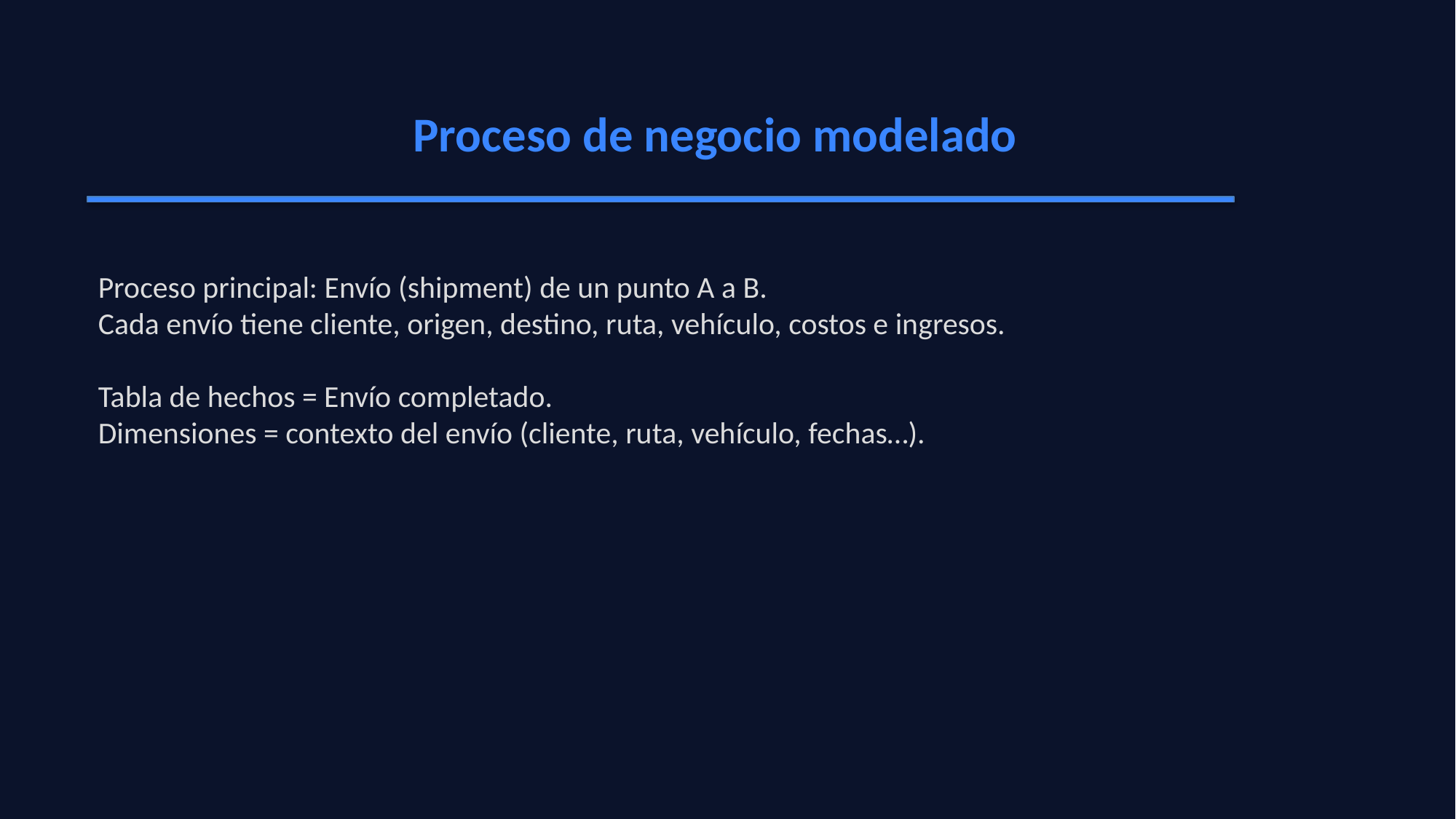

Proceso de negocio modelado

Proceso principal: Envío (shipment) de un punto A a B.
Cada envío tiene cliente, origen, destino, ruta, vehículo, costos e ingresos.
Tabla de hechos = Envío completado.
Dimensiones = contexto del envío (cliente, ruta, vehículo, fechas…).